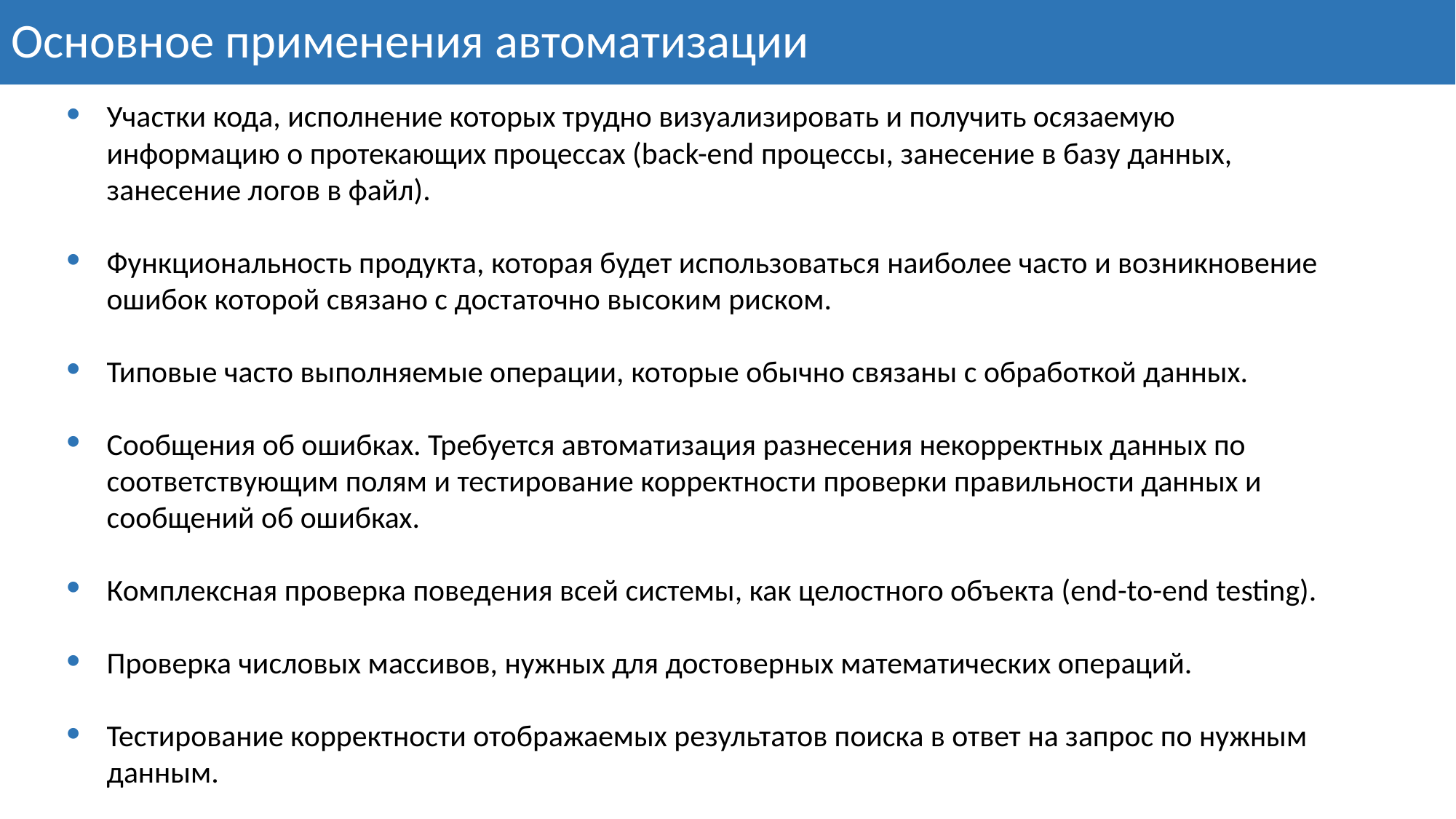

# Основное применения автоматизации
Участки кода, исполнение которых трудно визуализировать и получить осязаемую информацию о протекающих процессах (back-end процессы, занесение в базу данных, занесение логов в файл).

Функциональность продукта, которая будет использоваться наиболее часто и возникновение ошибок которой связано с достаточно высоким риском.
Типовые часто выполняемые операции, которые обычно связаны с обработкой данных.
Сообщения об ошибках. Требуется автоматизация разнесения некорректных данных по соответствующим полям и тестирование корректности проверки правильности данных и сообщений об ошибках.
Комплексная проверка поведения всей системы, как целостного объекта (end-to-end testing).
Проверка числовых массивов, нужных для достоверных математических операций.
Тестирование корректности отображаемых результатов поиска в ответ на запрос по нужным данным.